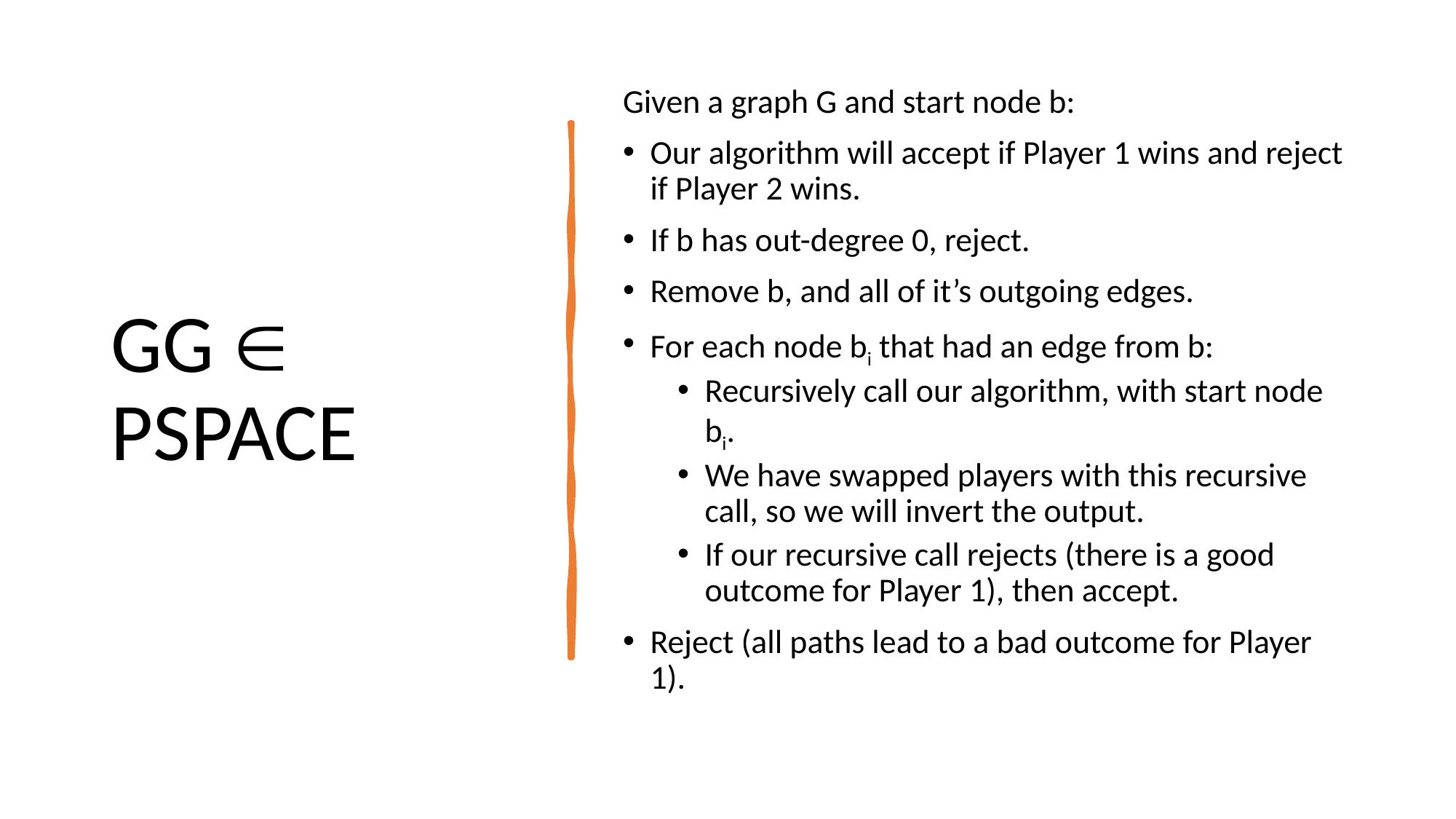

# GG ∈ PSPACE
Given a graph G and start node b:
Our algorithm will accept if Player 1 wins and reject if Player 2 wins.
If b has out-degree 0, reject.
Remove b, and all of it’s outgoing edges.
For each node bi that had an edge from b:
Recursively call our algorithm, with start node bi.
We have swapped players with this recursive call, so we will invert the output.
If our recursive call rejects (there is a good outcome for Player 1), then accept.
Reject (all paths lead to a bad outcome for Player 1).